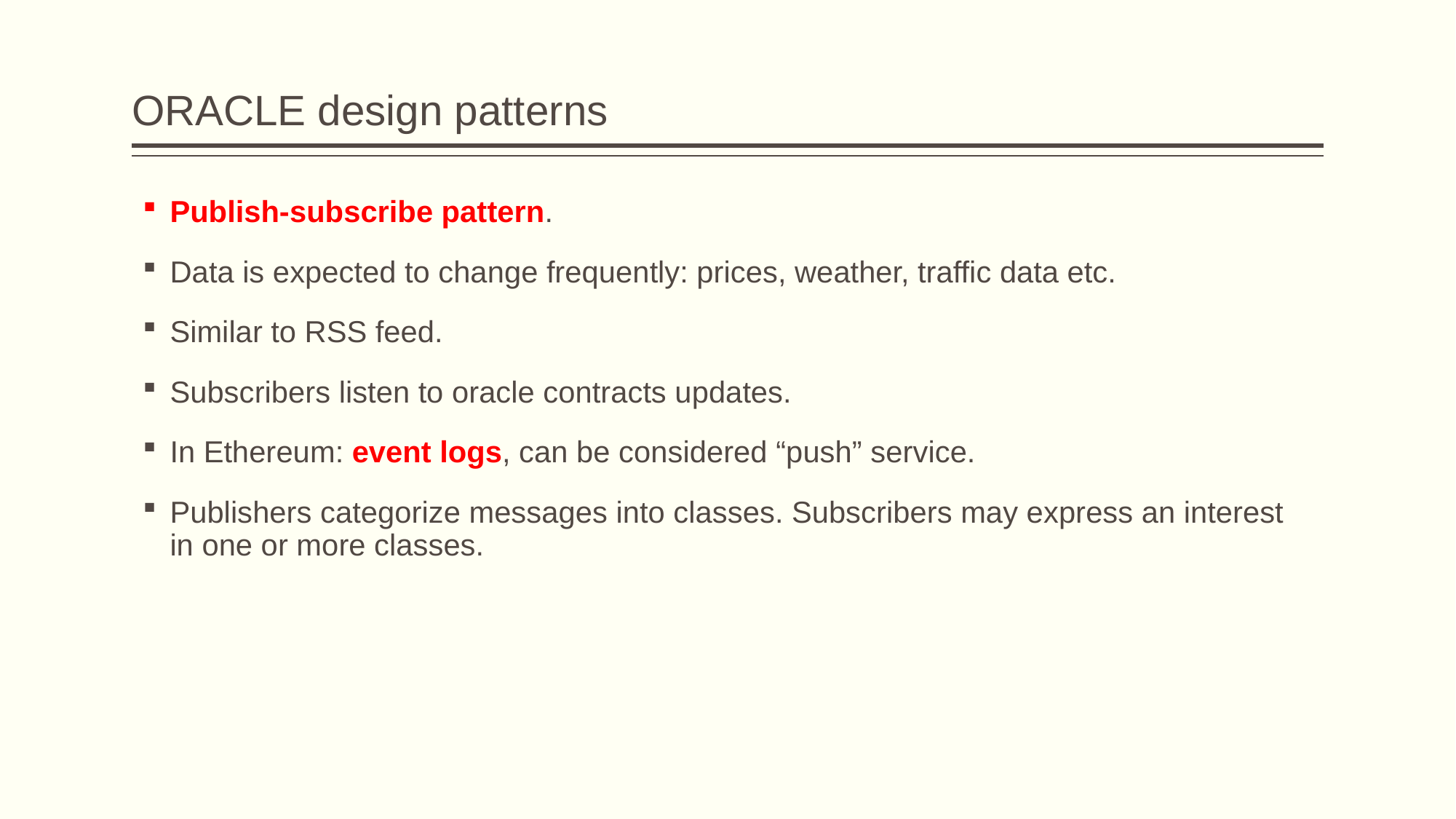

# ORACLE design patterns
Publish-subscribe pattern.
Data is expected to change frequently: prices, weather, traffic data etc.
Similar to RSS feed.
Subscribers listen to oracle contracts updates.
In Ethereum: event logs, can be considered “push” service.
Publishers categorize messages into classes. Subscribers may express an interest in one or more classes.